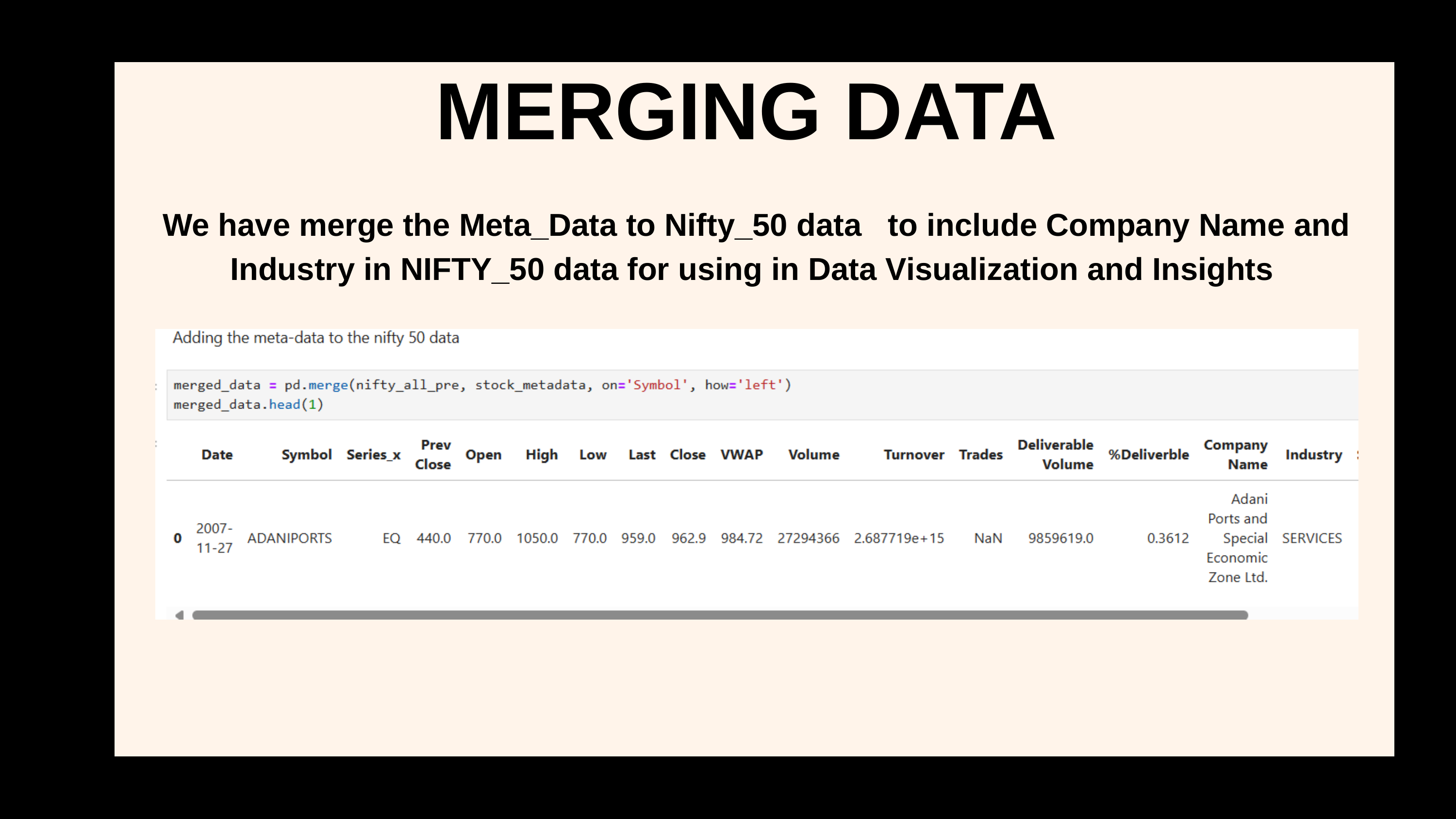

MERGING DATA
We have merge the Meta_Data to Nifty_50 data   to include Company Name and Industry in NIFTY_50 data for using in Data Visualization and Insights